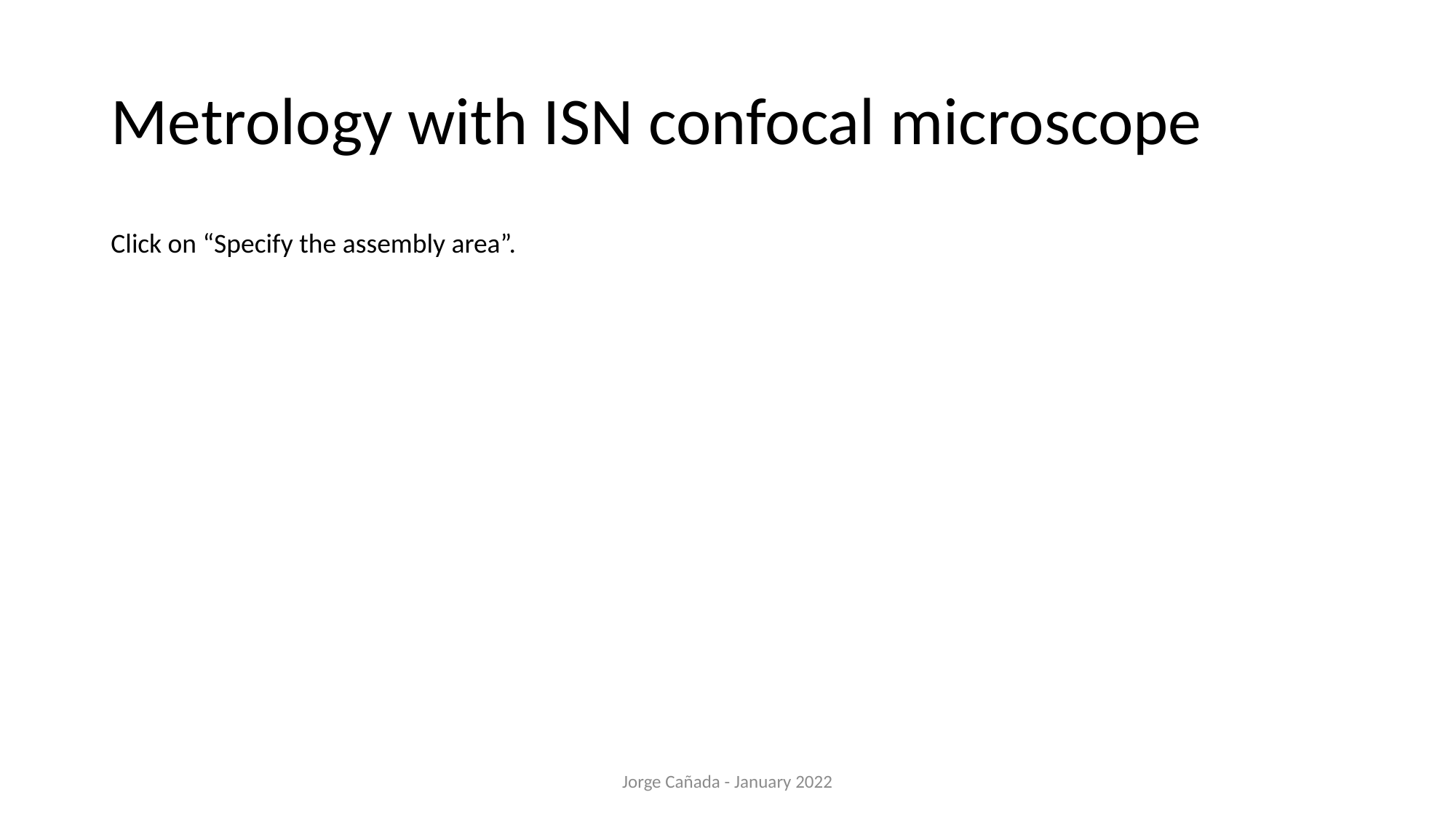

# Metrology with ISN confocal microscope
Click on “Specify the assembly area”.
Jorge Cañada - January 2022